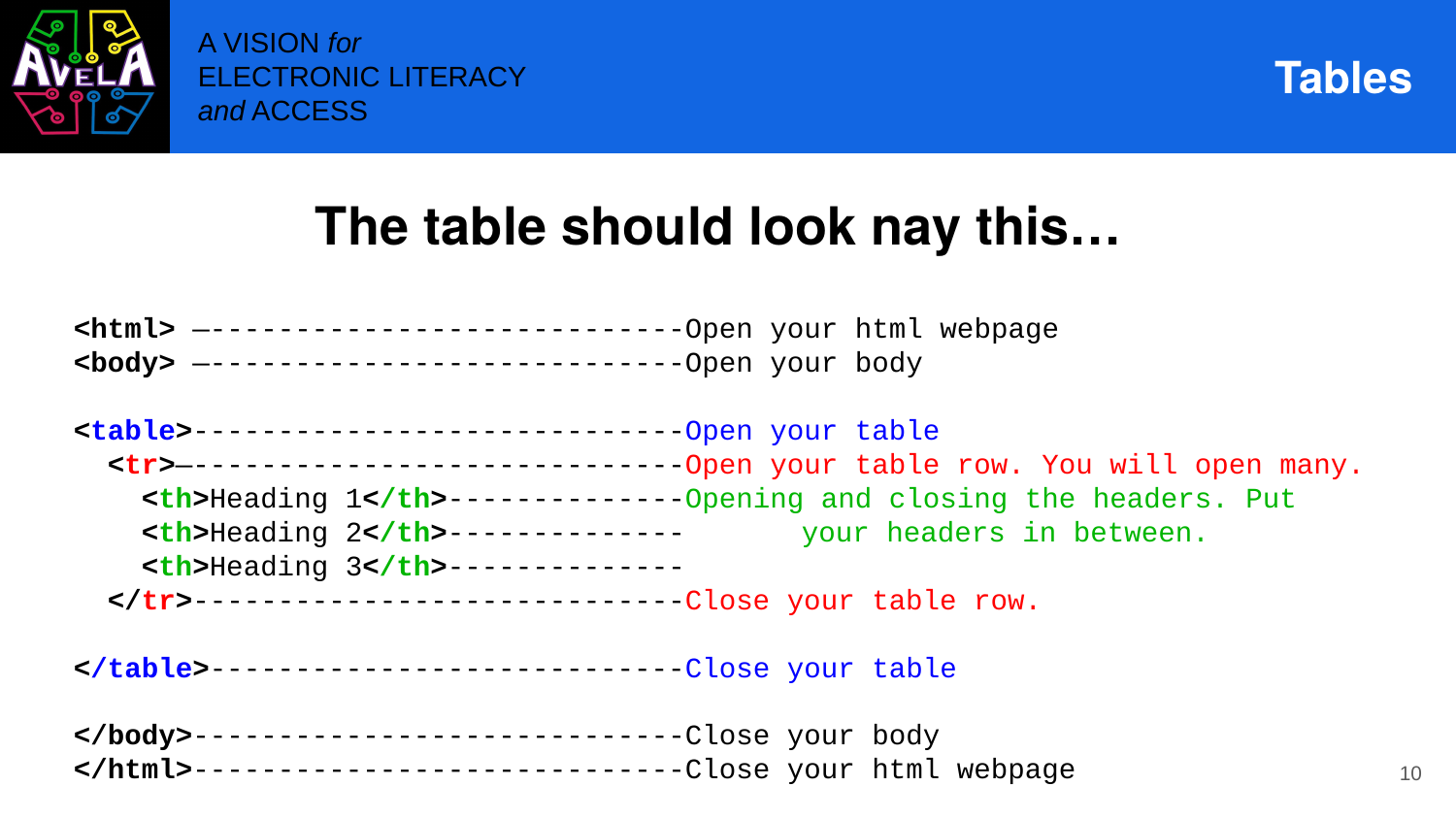

# Tables
The table should look nay this…
<html> —----------------------------Open your html webpage
<body> —----------------------------Open your body

<table>-----------------------------Open your table
  <tr>—-----------------------------Open your table row. You will open many.
    <th>Heading 1</th>--------------Opening and closing the headers. Put
    <th>Heading 2</th>--------------	your headers in between.
    <th>Heading 3</th>--------------
  </tr>-----------------------------Close your table row.

</table>----------------------------Close your table

</body>-----------------------------Close your body
</html>-----------------------------Close your html webpage
10